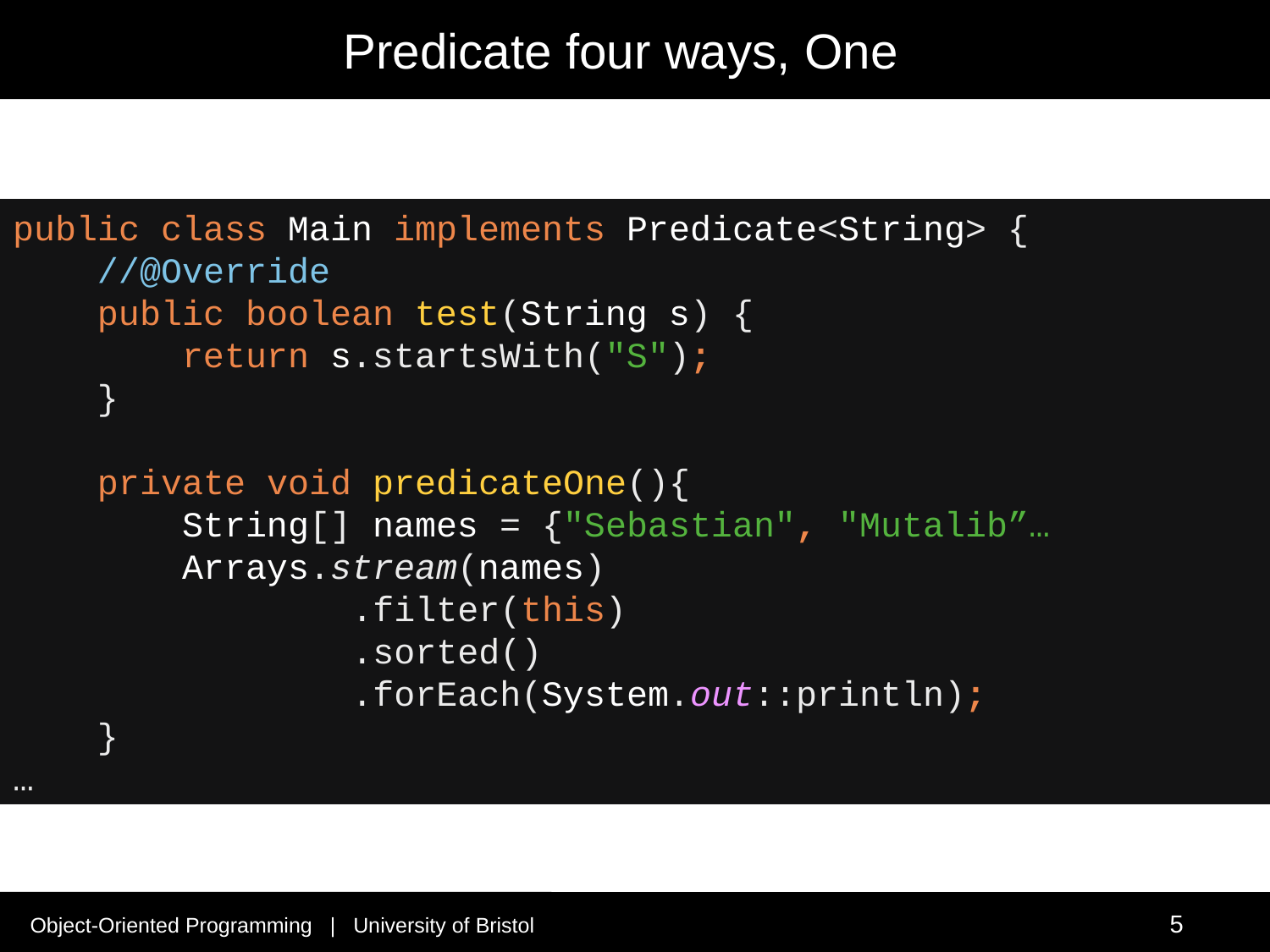

# Predicate four ways, One
public class Main implements Predicate<String> {
    //@Override
    public boolean test(String s) {
        return s.startsWith("S");
    }
    private void predicateOne(){
        String[] names = {"Sebastian", "Mutalib”…
        Arrays.stream(names)
                .filter(this)
                .sorted()
                .forEach(System.out::println);
    }
…